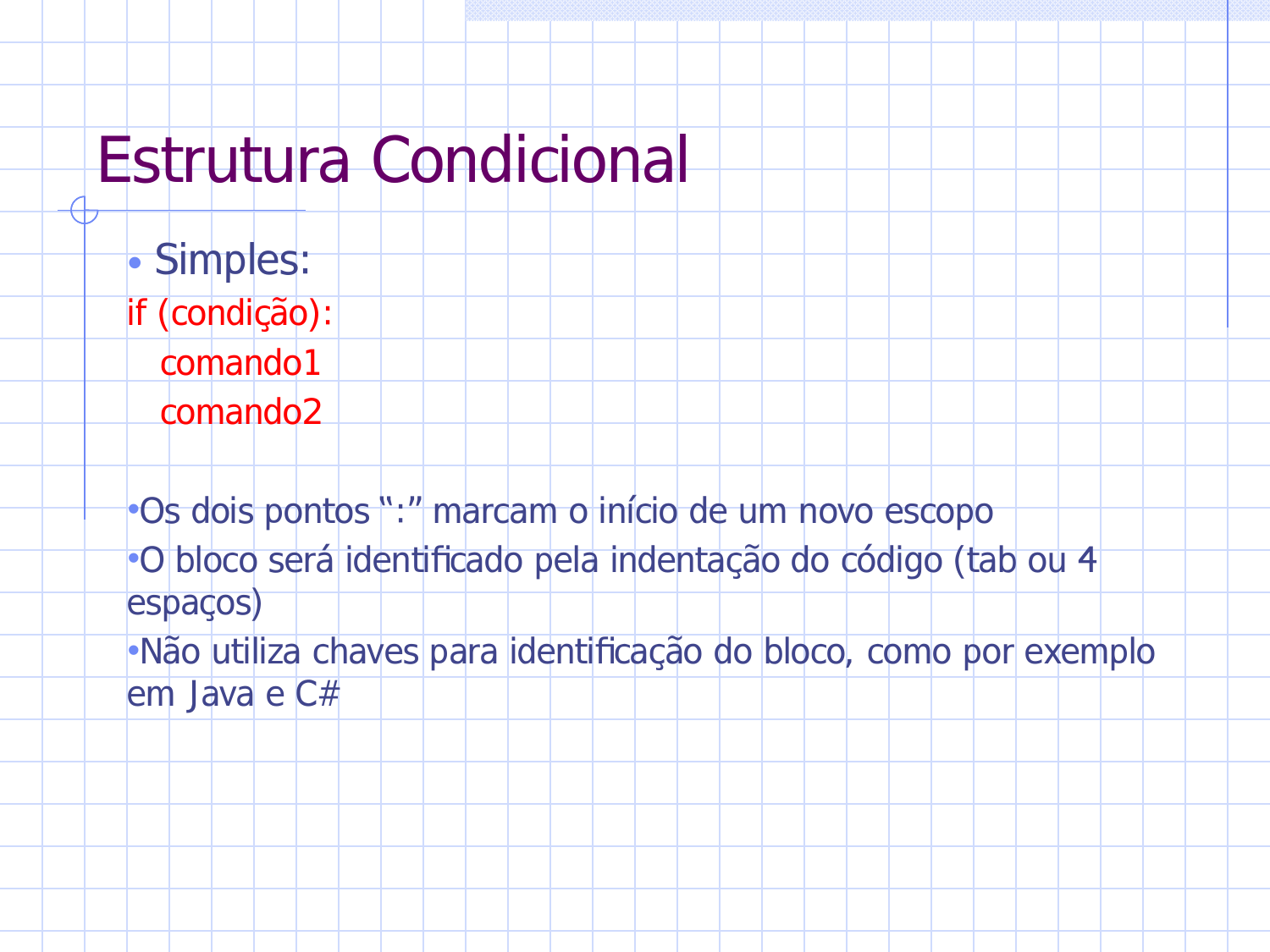

# Estrutura Condicional
 Simples:
if (condição):
   comando1
   comando2

Os dois pontos “:” marcam o início de um novo escopo
O bloco será identificado pela indentação do código (tab ou 4 espaços)
Não utiliza chaves para identificação do bloco, como por exemplo em Java e C#